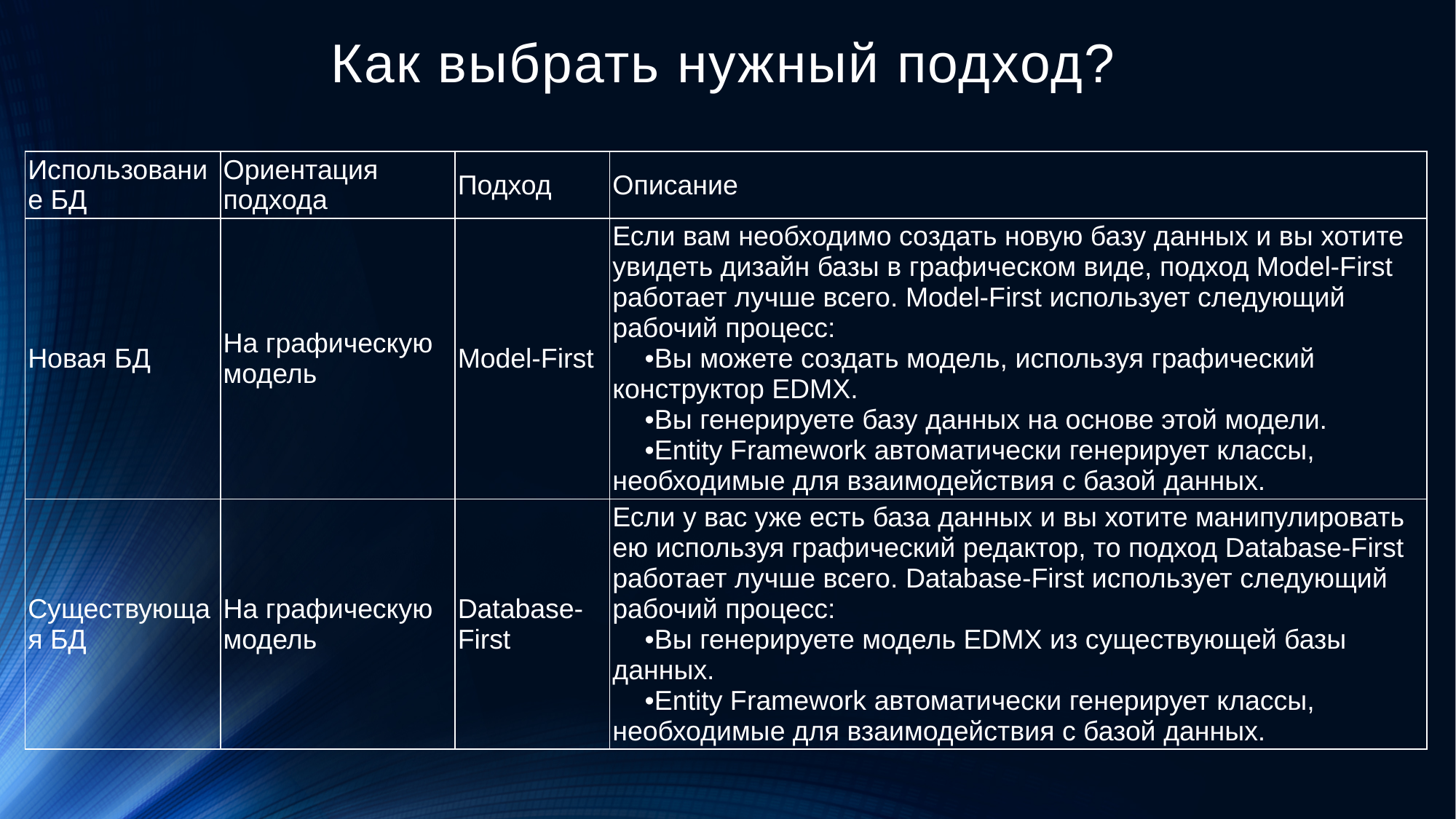

# Как выбрать нужный подход?
| Использование БД | Ориентация подхода | Подход | Описание |
| --- | --- | --- | --- |
| Новая БД | На графическую модель | Model-First | Если вам необходимо создать новую базу данных и вы хотите увидеть дизайн базы в графическом виде, подход Model-First работает лучше всего. Model-First использует следующий рабочий процесс: Вы можете создать модель, используя графический конструктор EDMX. Вы генерируете базу данных на основе этой модели. Entity Framework автоматически генерирует классы, необходимые для взаимодействия с базой данных. |
| Существующая БД | На графическую модель | Database-First | Если у вас уже есть база данных и вы хотите манипулировать ею используя графический редактор, то подход Database-First работает лучше всего. Database-First использует следующий рабочий процесс: Вы генерируете модель EDMX из существующей базы данных. Entity Framework автоматически генерирует классы, необходимые для взаимодействия с базой данных. |